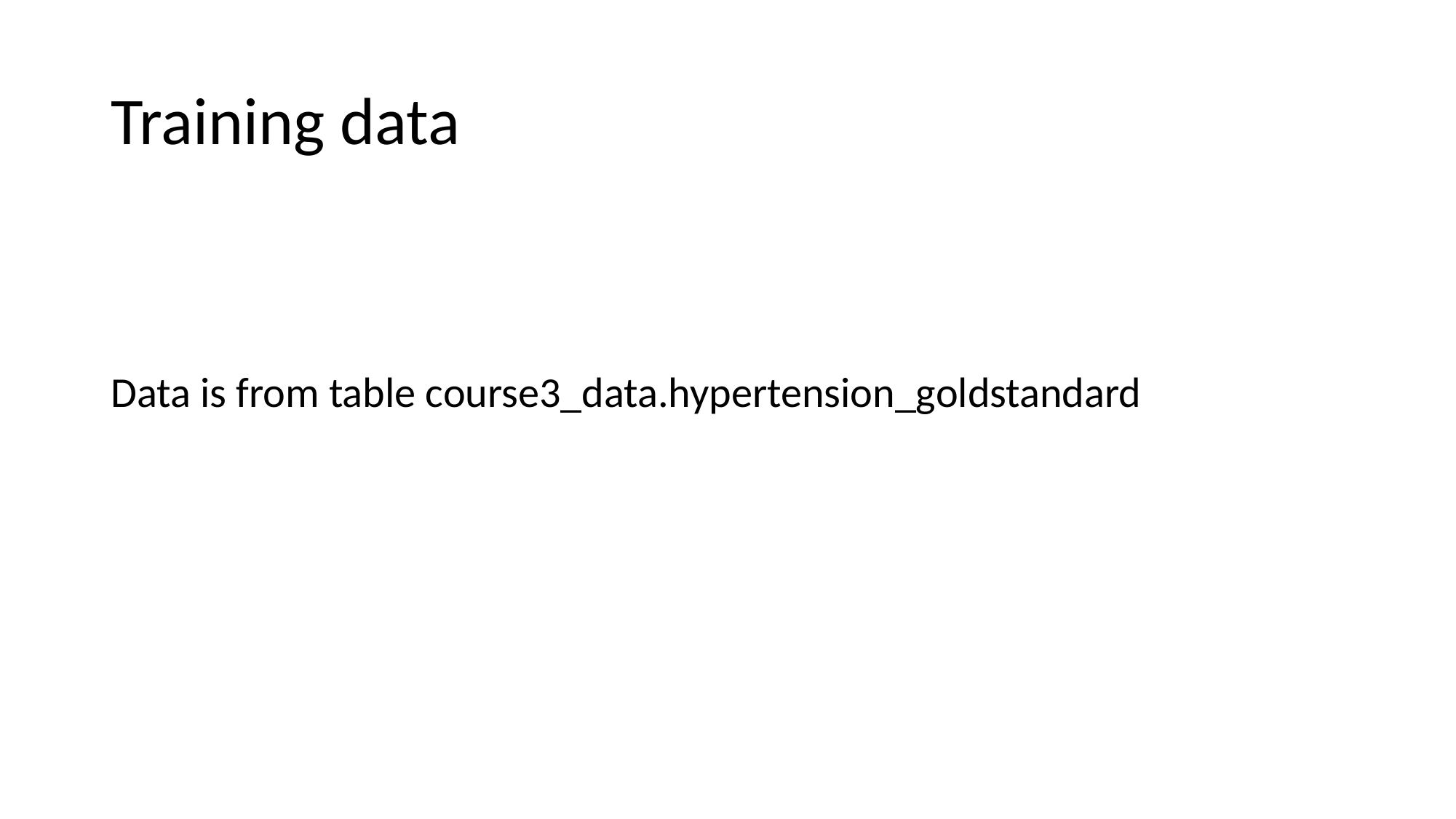

# Training data
Data is from table course3_data.hypertension_goldstandard